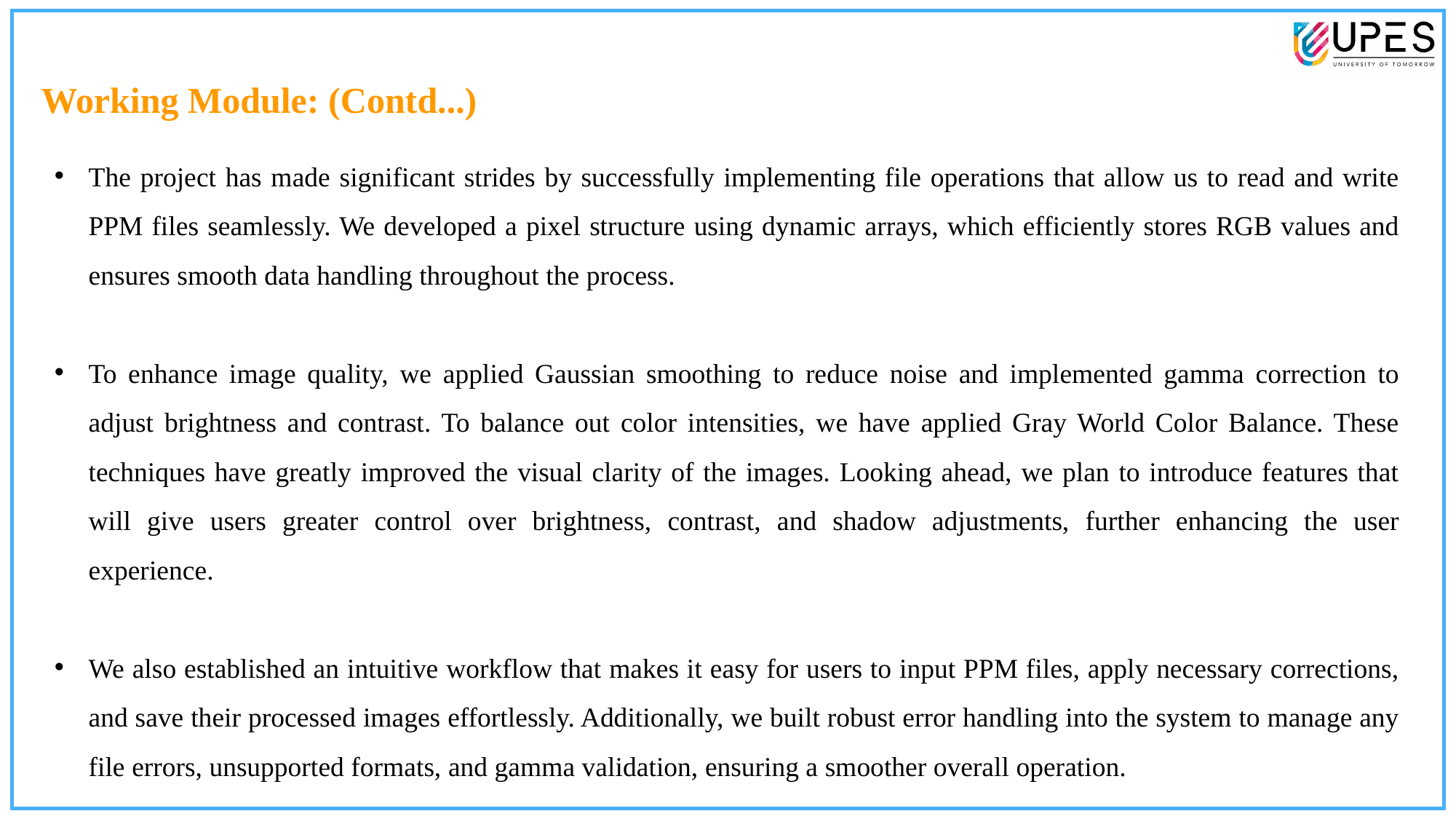

Working Module: (Contd...)
The project has made significant strides by successfully implementing file operations that allow us to read and write PPM files seamlessly. We developed a pixel structure using dynamic arrays, which efficiently stores RGB values and ensures smooth data handling throughout the process.

To enhance image quality, we applied Gaussian smoothing to reduce noise and implemented gamma correction to adjust brightness and contrast. To balance out color intensities, we have applied Gray World Color Balance. These techniques have greatly improved the visual clarity of the images. Looking ahead, we plan to introduce features that will give users greater control over brightness, contrast, and shadow adjustments, further enhancing the user experience.

We also established an intuitive workflow that makes it easy for users to input PPM files, apply necessary corrections, and save their processed images effortlessly. Additionally, we built robust error handling into the system to manage any file errors, unsupported formats, and gamma validation, ensuring a smoother overall operation.